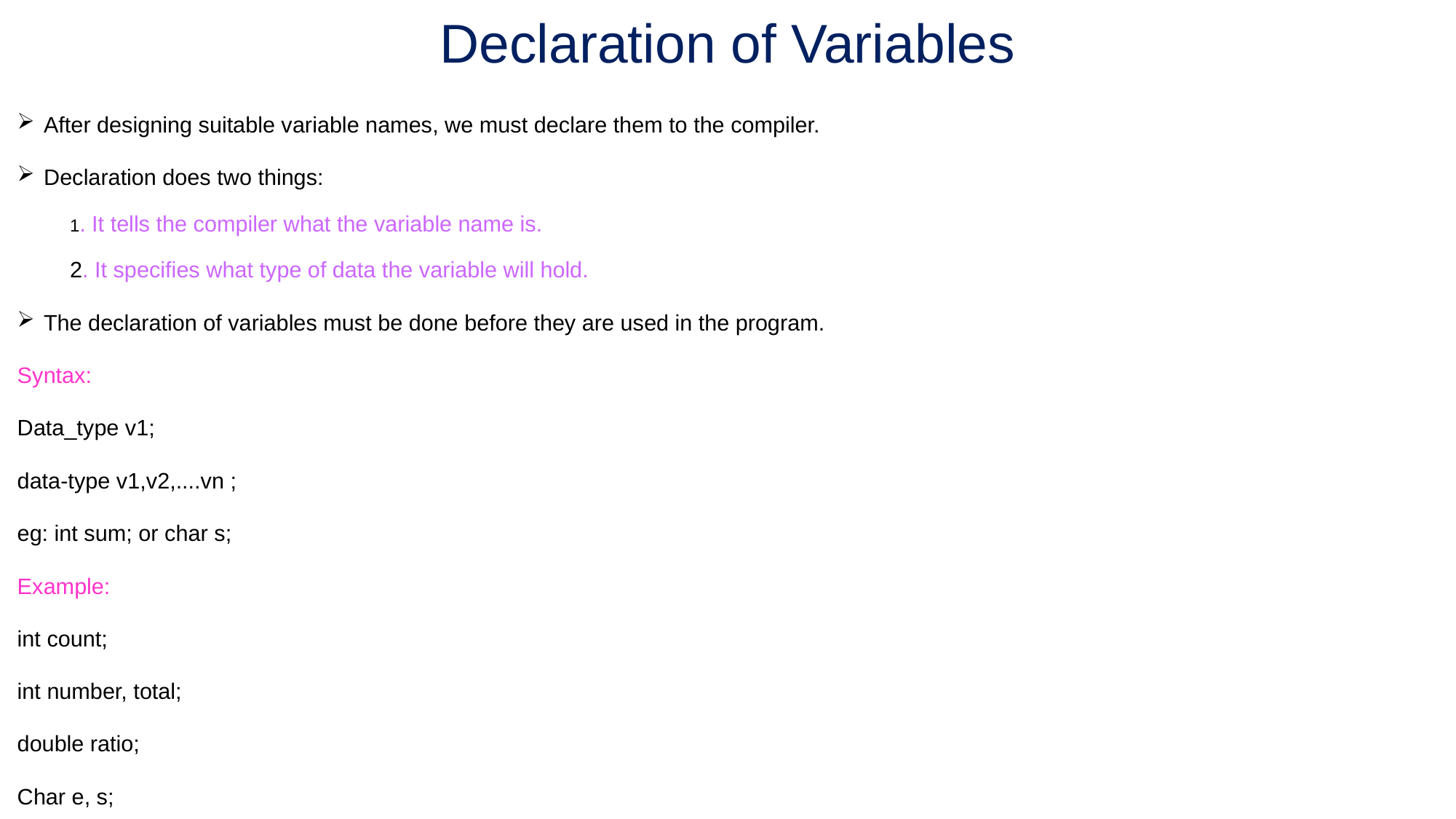

# Declaration of Variables
After designing suitable variable names, we must declare them to the compiler.
Declaration does two things:
1. It tells the compiler what the variable name is.
2. It specifies what type of data the variable will hold.
The declaration of variables must be done before they are used in the program.
Syntax:
Data_type v1;
data-type v1,v2,....vn ;
eg: int sum; or char s;
Example:
int count;
int number, total;
double ratio;
Char e, s;